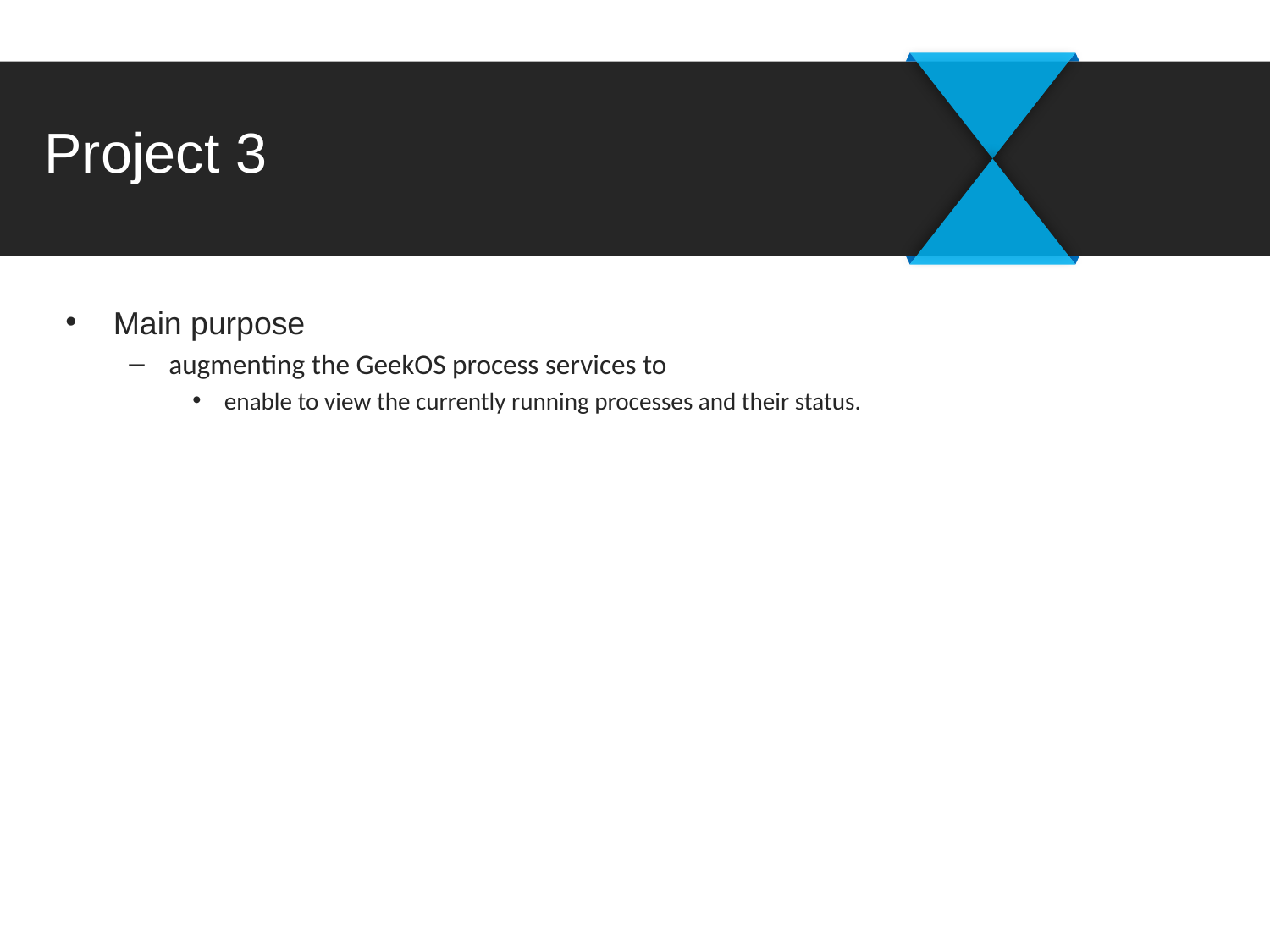

# Project 3
Main purpose
augmenting the GeekOS process services to
enable to view the currently running processes and their status.